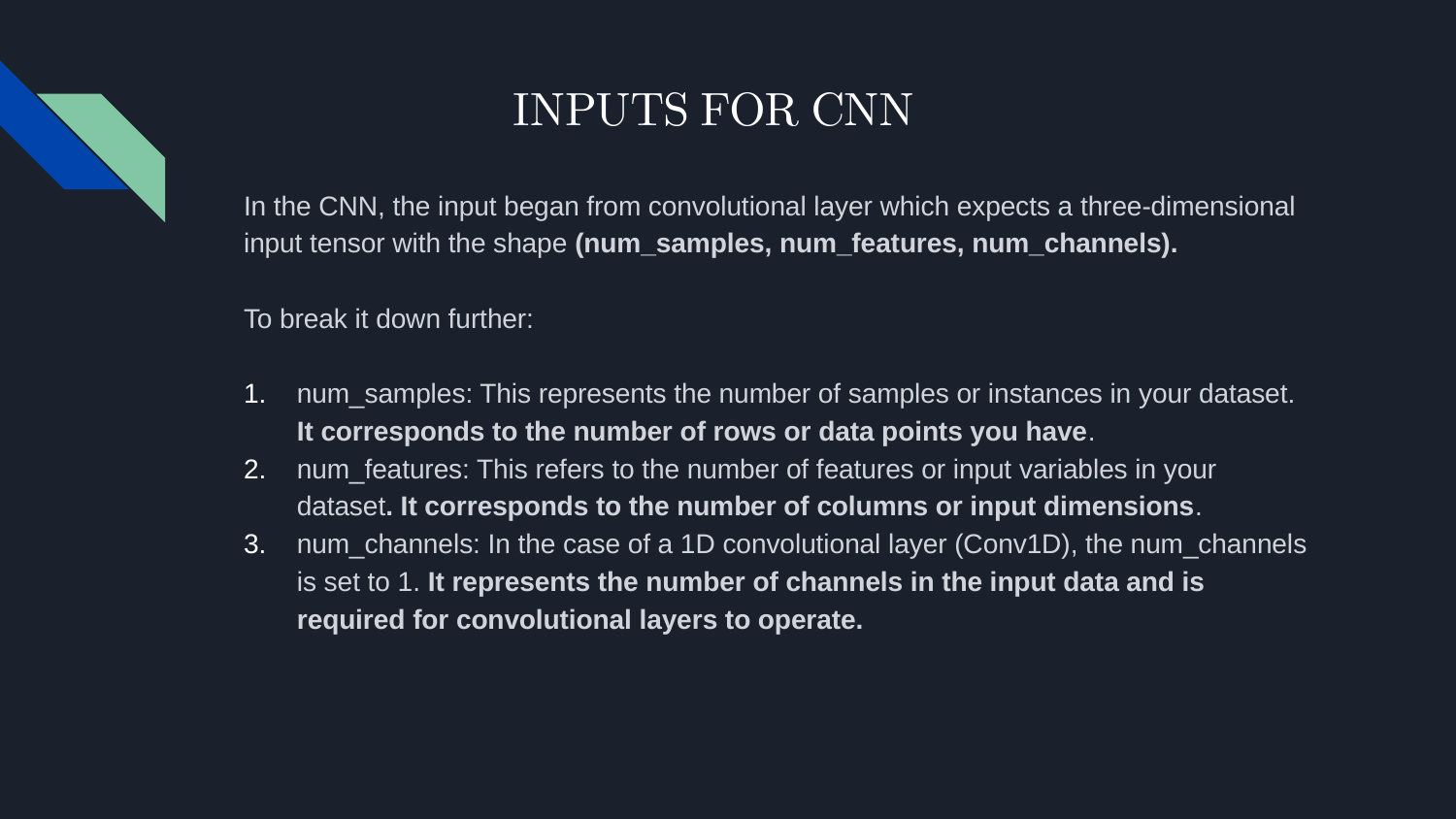

# INPUTS FOR CNN
In the CNN, the input began from convolutional layer which expects a three-dimensional input tensor with the shape (num_samples, num_features, num_channels).

To break it down further:

num_samples: This represents the number of samples or instances in your dataset. It corresponds to the number of rows or data points you have.
num_features: This refers to the number of features or input variables in your dataset. It corresponds to the number of columns or input dimensions.
num_channels: In the case of a 1D convolutional layer (Conv1D), the num_channels is set to 1. It represents the number of channels in the input data and is required for convolutional layers to operate.